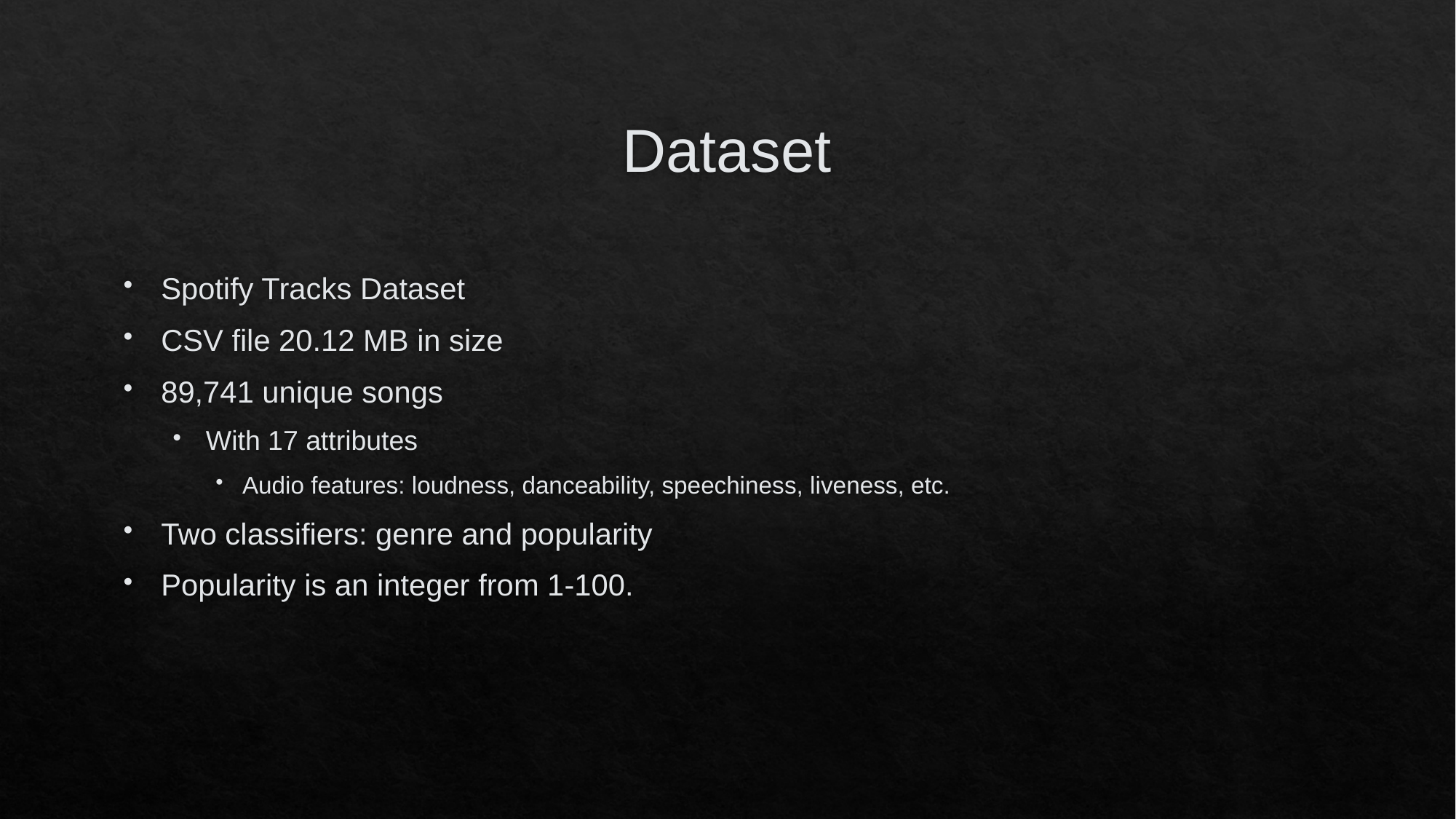

# Dataset
Spotify Tracks Dataset
CSV file 20.12 MB in size
89,741 unique songs
With 17 attributes
Audio features: loudness, danceability, speechiness, liveness, etc.
Two classifiers: genre and popularity
Popularity is an integer from 1-100.